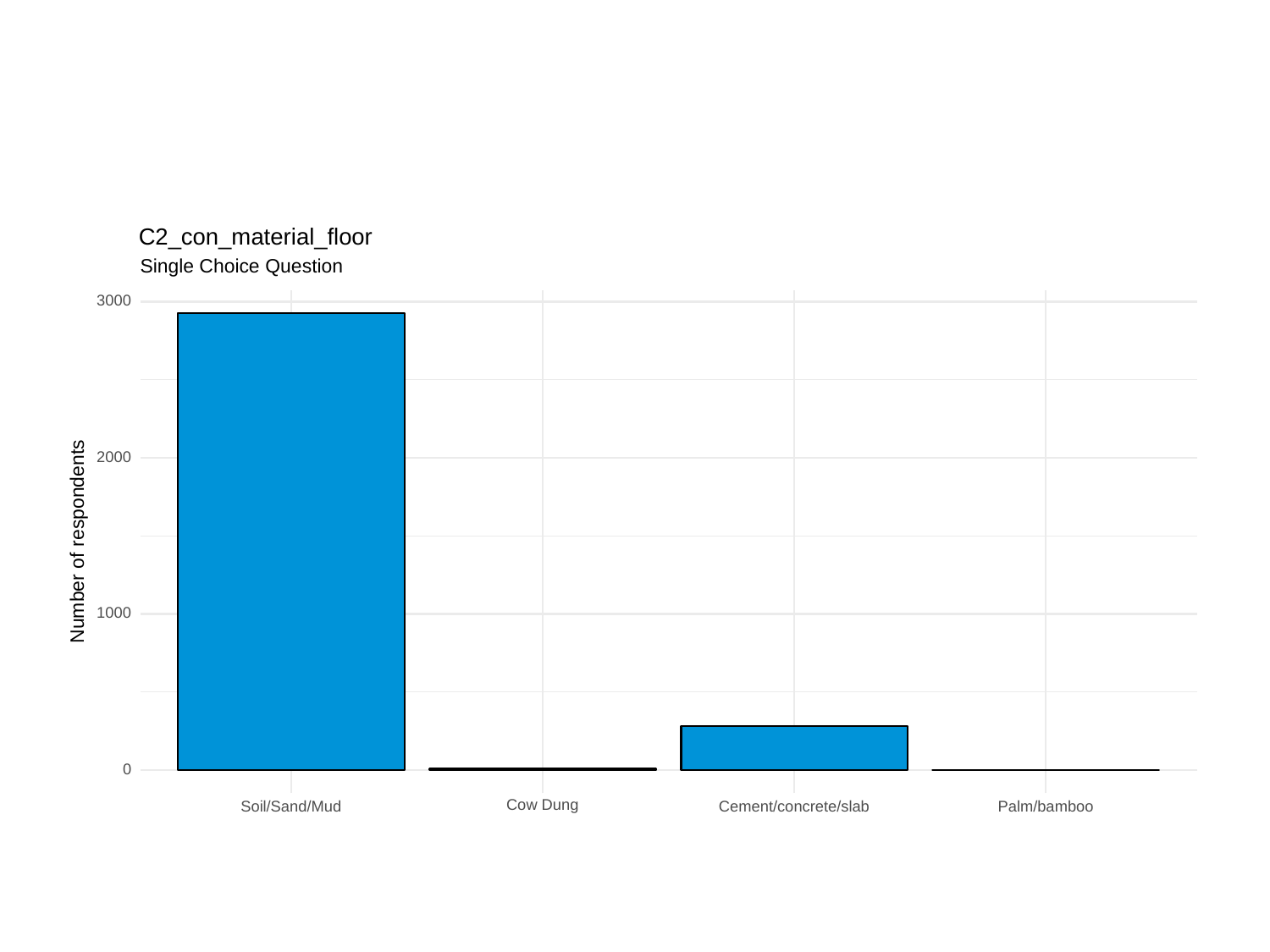

C2_con_material_floor
Single Choice Question

3000

2000

Number of respondents

1000

0

Cow Dung
Soil/Sand/Mud
Cement/concrete/slab
Palm/bamboo